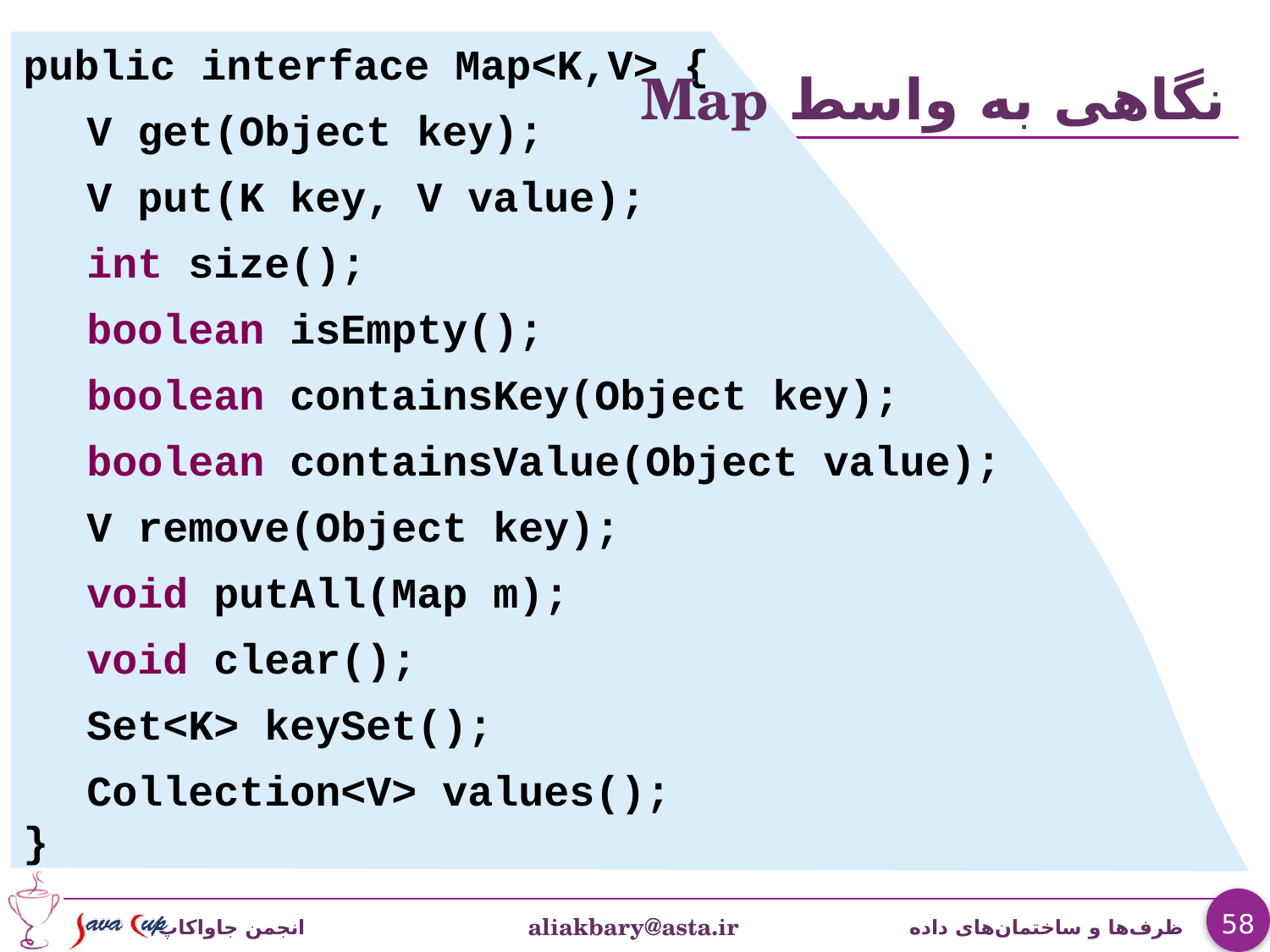

public interface Map<K,V> {
V get(Object key);
V put(K key, V value);
int size();
boolean isEmpty();
boolean containsKey(Object key);
boolean containsValue(Object value);
V remove(Object key);
void putAll(Map m);
void clear();
Set<K> keySet();
Collection<V> values();
}
# نگاهی به واسط Map